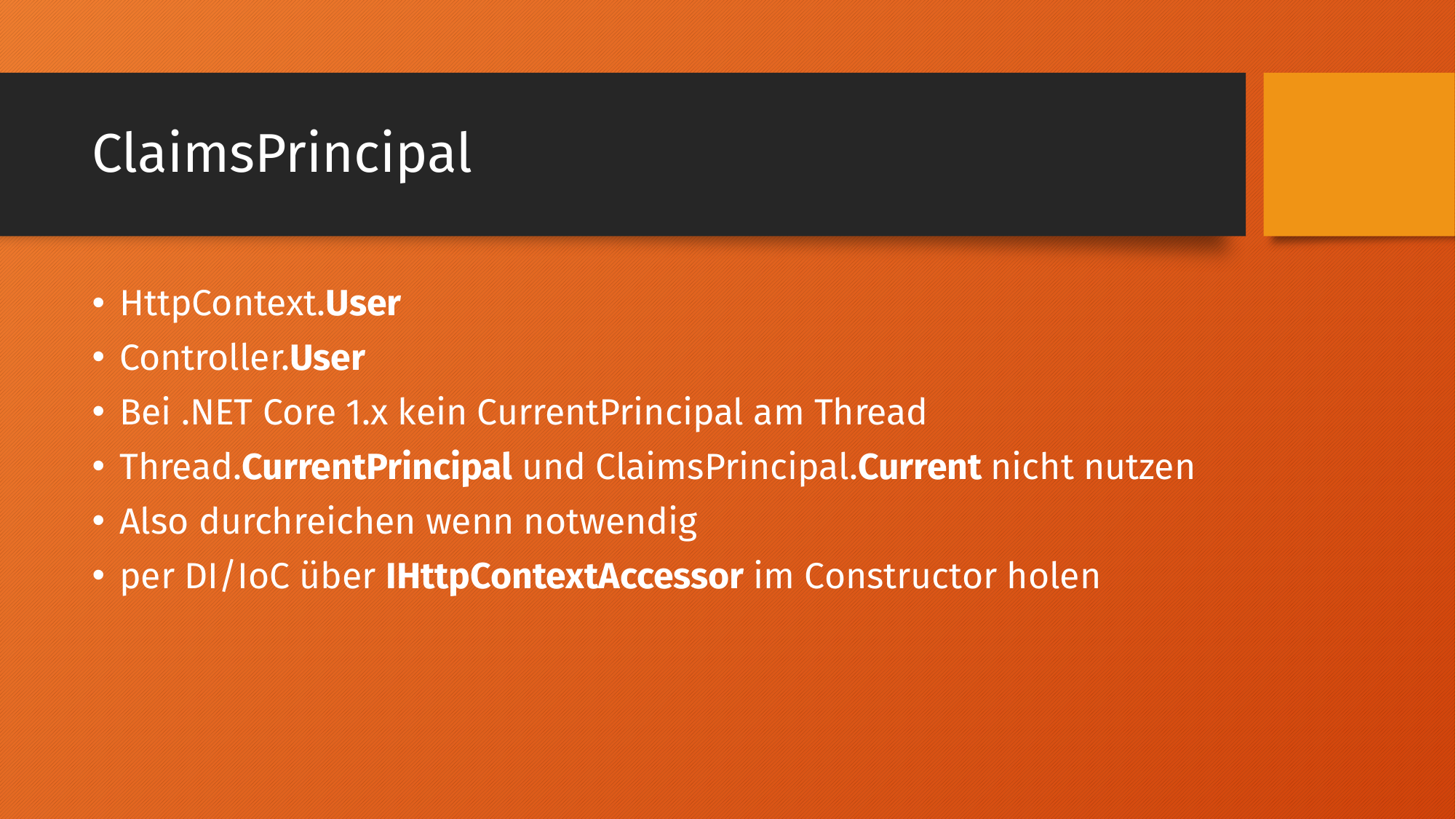

# ClaimsPrincipal
HttpContext.User
Controller.User
Bei .NET Core 1.x kein CurrentPrincipal am Thread
Thread.CurrentPrincipal und ClaimsPrincipal.Current nicht nutzen
Also durchreichen wenn notwendig
per DI/IoC über IHttpContextAccessor im Constructor holen